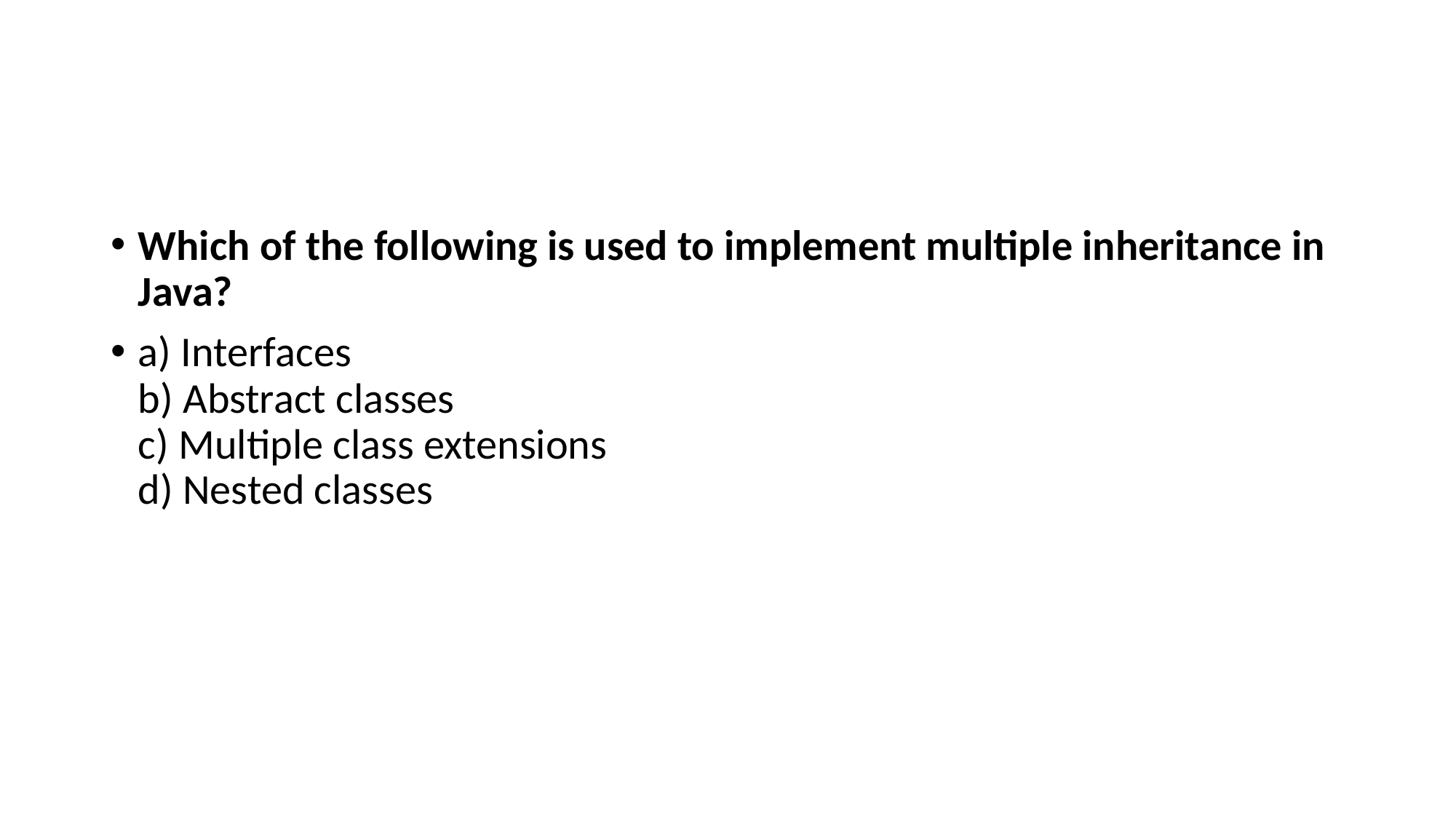

#
Which of the following is used to implement multiple inheritance in Java?
a) Interfaces
b) Abstract classes
c) Multiple class extensions
d) Nested classes